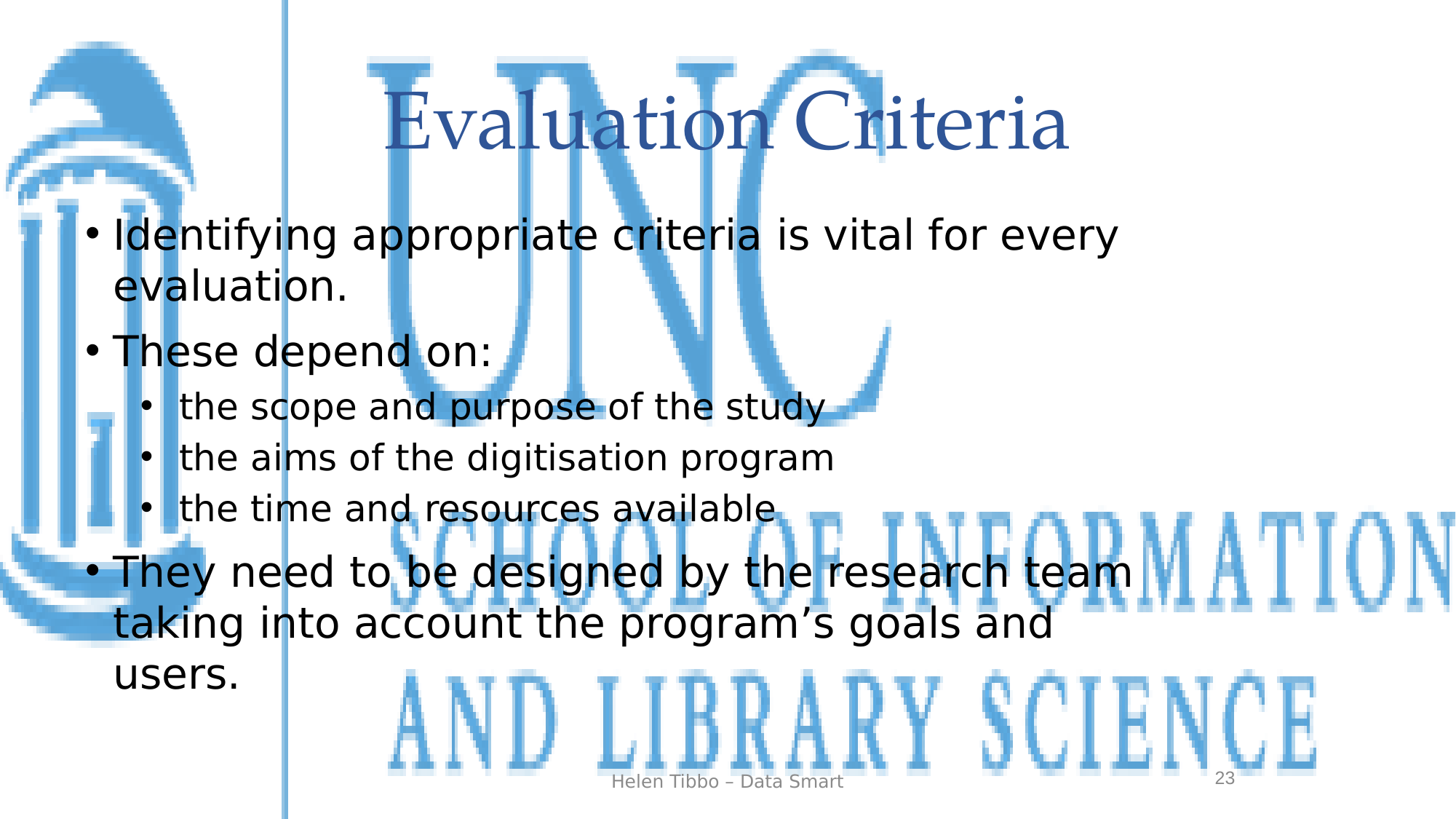

# Evaluation Criteria
Identifying appropriate criteria is vital for every evaluation.
These depend on:
 the scope and purpose of the study
 the aims of the digitisation program
 the time and resources available
They need to be designed by the research team taking into account the program’s goals and users.

23
Helen Tibbo – Data Smart